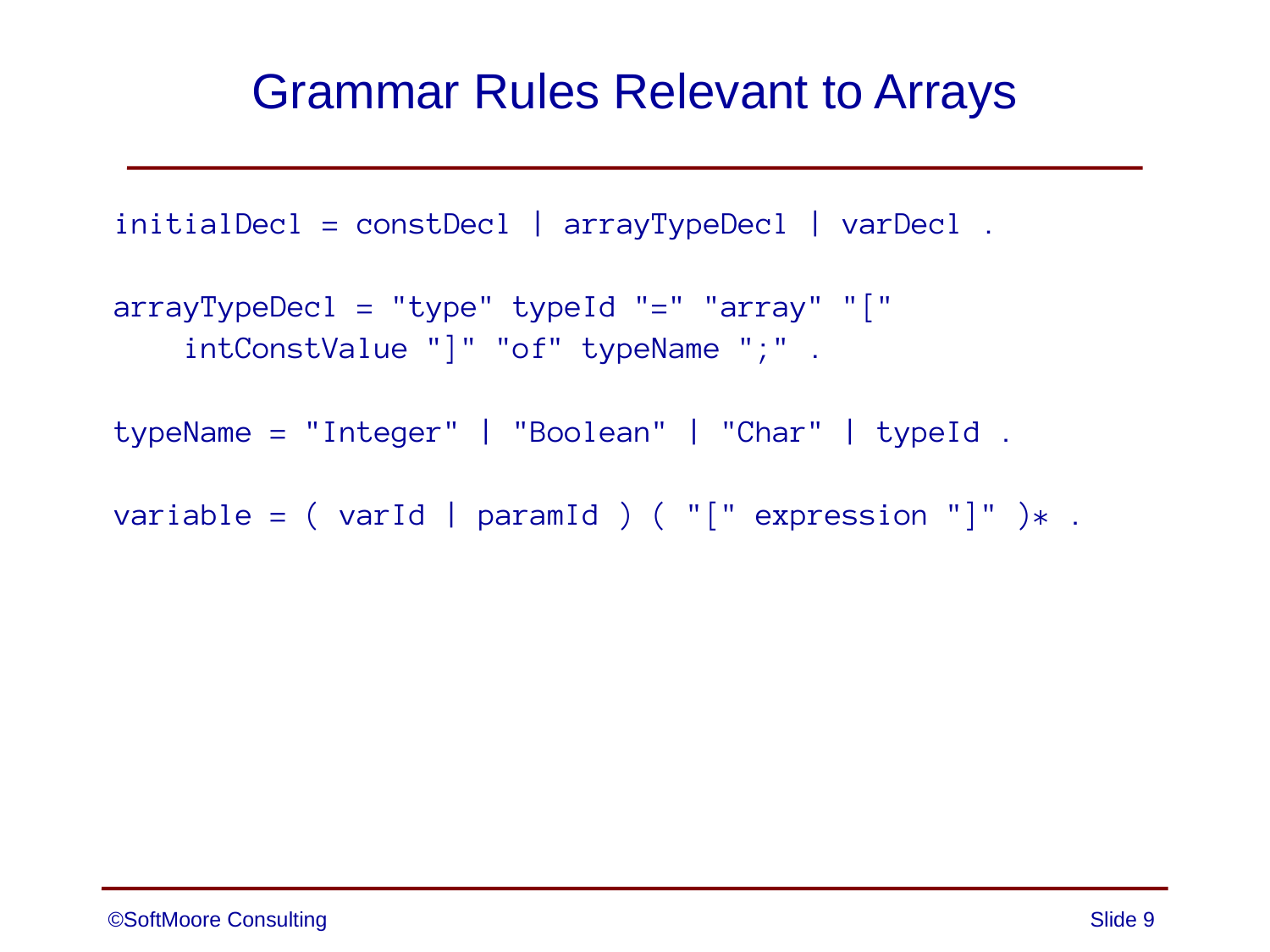

# Grammar Rules Relevant to Arrays
initialDecl = constDecl | arrayTypeDecl | varDecl .

arrayTypeDecl = "type" typeId "=" "array" "["
    intConstValue "]" "of" typeName ";" .

typeName = "Integer" | "Boolean" | "Char" | typeId .

variable = ( varId | paramId ) ( "[" expression "]" )* .

©SoftMoore Consulting
Slide 9